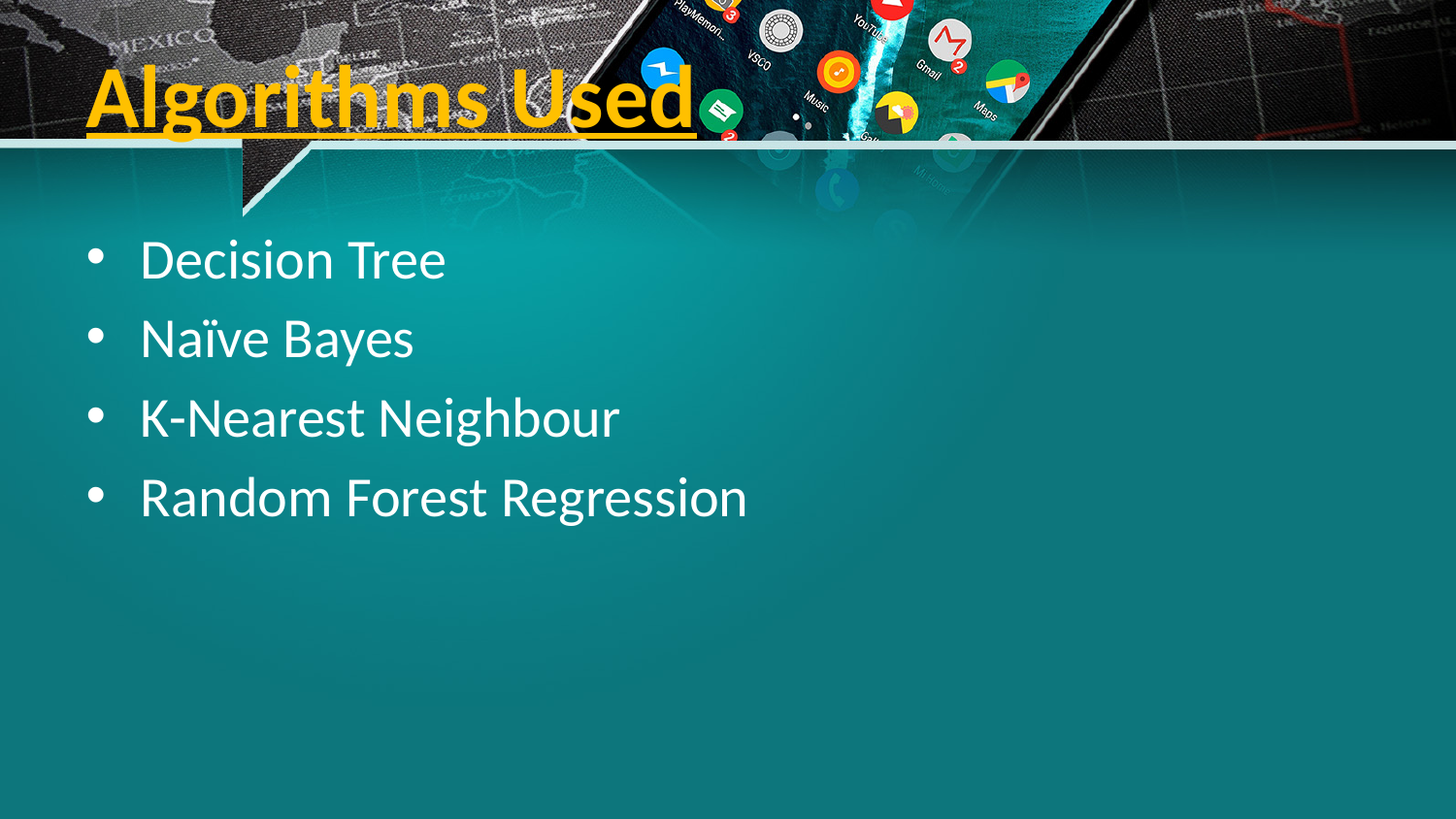

# Algorithms Used
Decision Tree
Naïve Bayes
K-Nearest Neighbour
Random Forest Regression